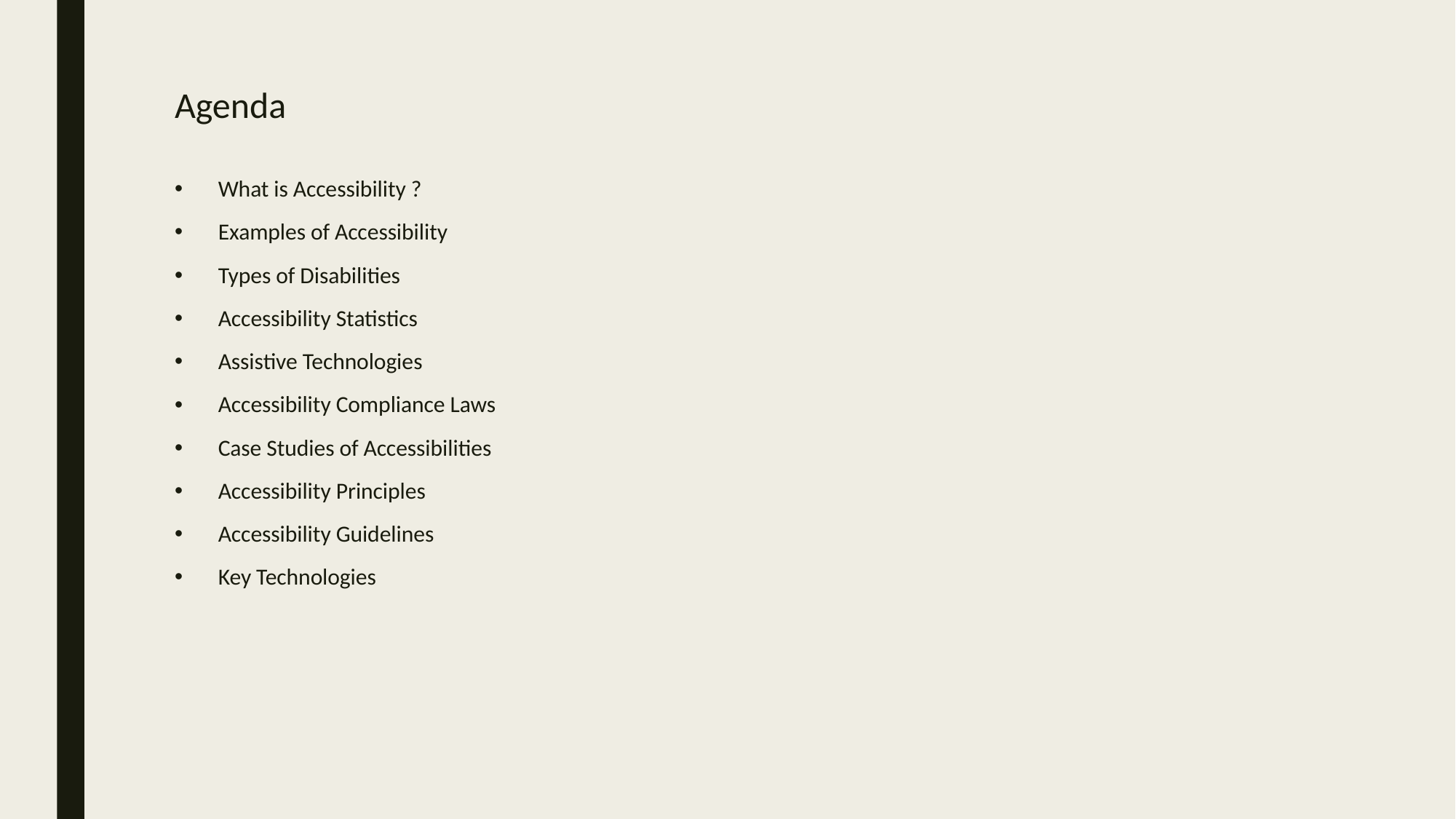

# Agenda
What is Accessibility ?
Examples of Accessibility
Types of Disabilities
Accessibility Statistics
Assistive Technologies
Accessibility Compliance Laws
Case Studies of Accessibilities
Accessibility Principles
Accessibility Guidelines
Key Technologies